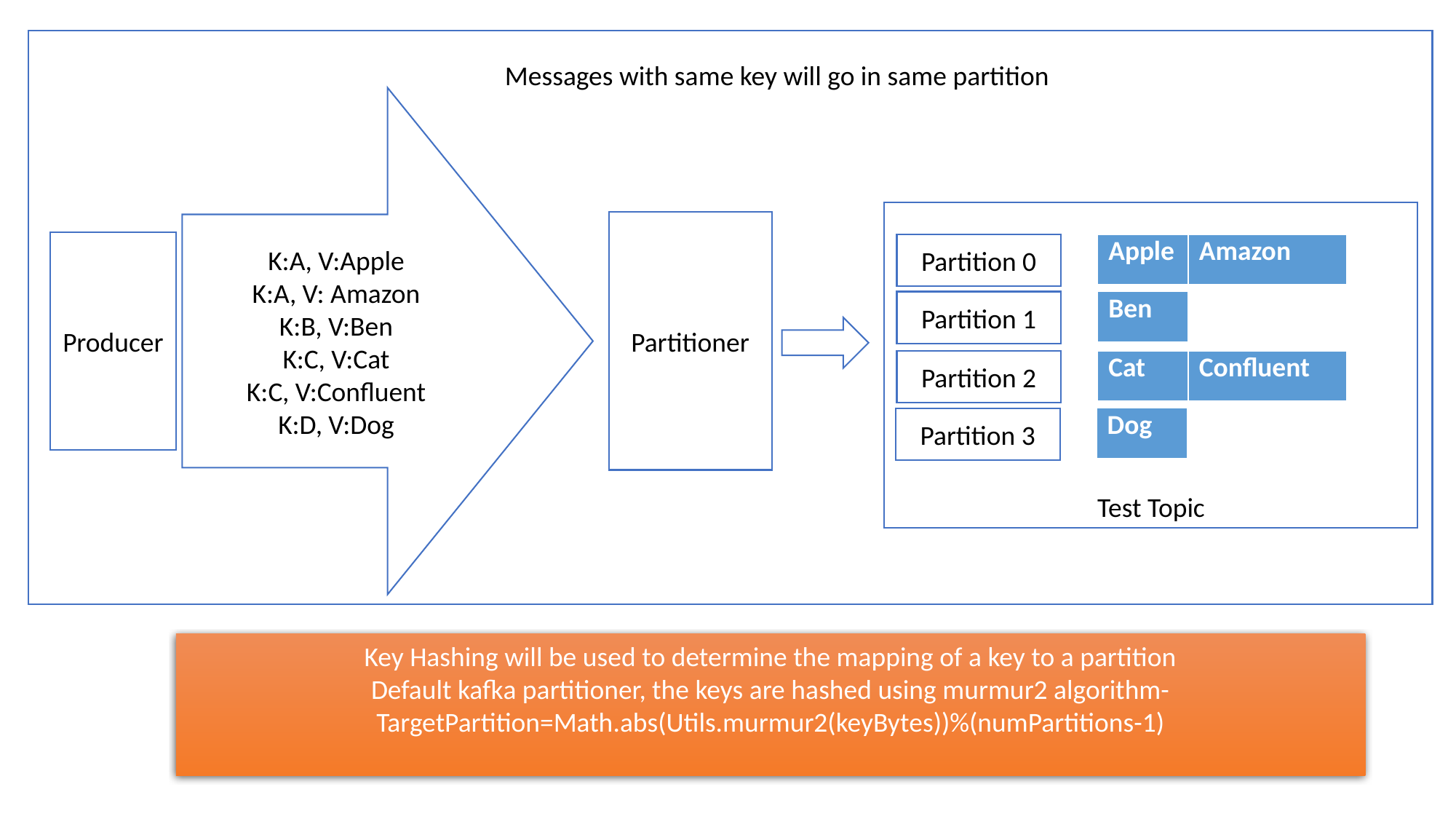

Messages with same key will go in same partition
K:A, V:Apple
K:A, V: Amazon
K:B, V:Ben
K:C, V:Cat
K:C, V:Confluent
K:D, V:Dog
Test Topic
Partitioner
Producer
| Apple | Amazon |
| --- | --- |
Partition 0
| Ben |
| --- |
Partition 1

| Cat | Confluent |
| --- | --- |
Partition 2
| Dog |
| --- |
Partition 3
Key Hashing will be used to determine the mapping of a key to a partition
Default kafka partitioner, the keys are hashed using murmur2 algorithm-
TargetPartition=Math.abs(Utils.murmur2(keyBytes))%(numPartitions-1)